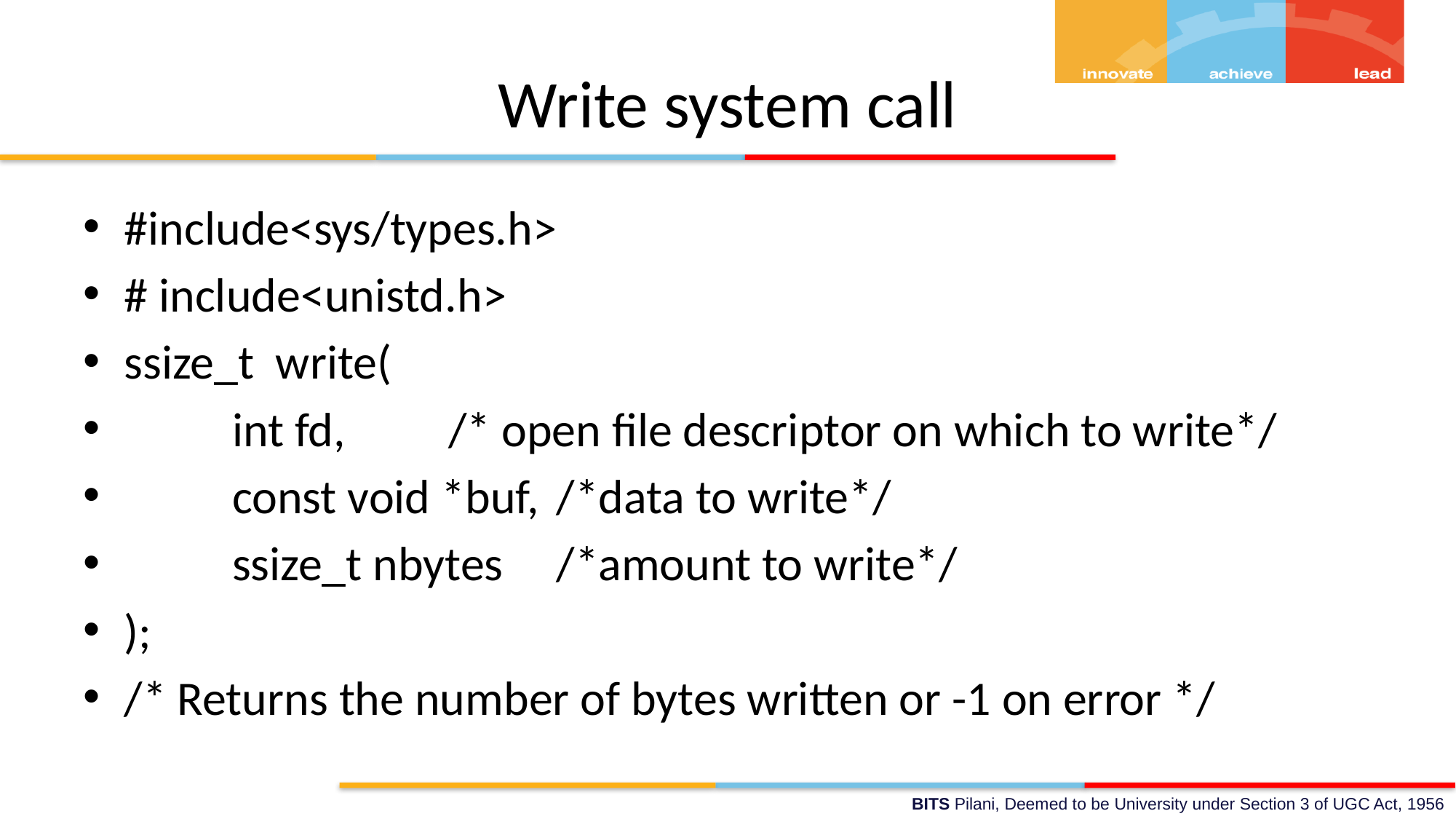

# Write system call
#include<sys/types.h>
# include<unistd.h>
ssize_t  write(
	int fd,	/* open file descriptor on which to write*/
	const void *buf,	/*data to write*/
	ssize_t nbytes	/*amount to write*/
);
/* Returns the number of bytes written or -1 on error */